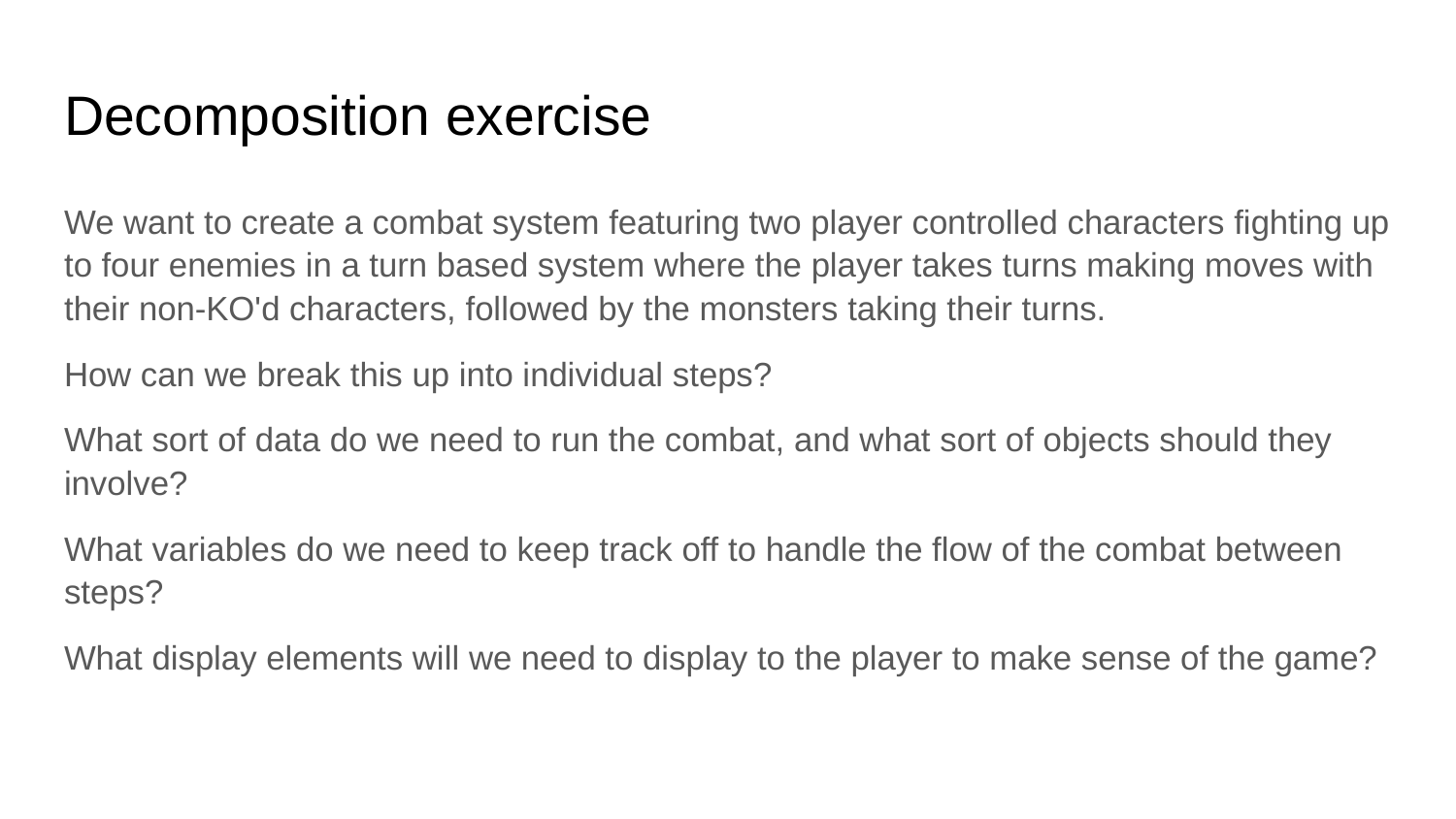

# Decomposition exercise
We want to create a combat system featuring two player controlled characters fighting up to four enemies in a turn based system where the player takes turns making moves with their non-KO'd characters, followed by the monsters taking their turns.
How can we break this up into individual steps?
What sort of data do we need to run the combat, and what sort of objects should they involve?
What variables do we need to keep track off to handle the flow of the combat between steps?
What display elements will we need to display to the player to make sense of the game?